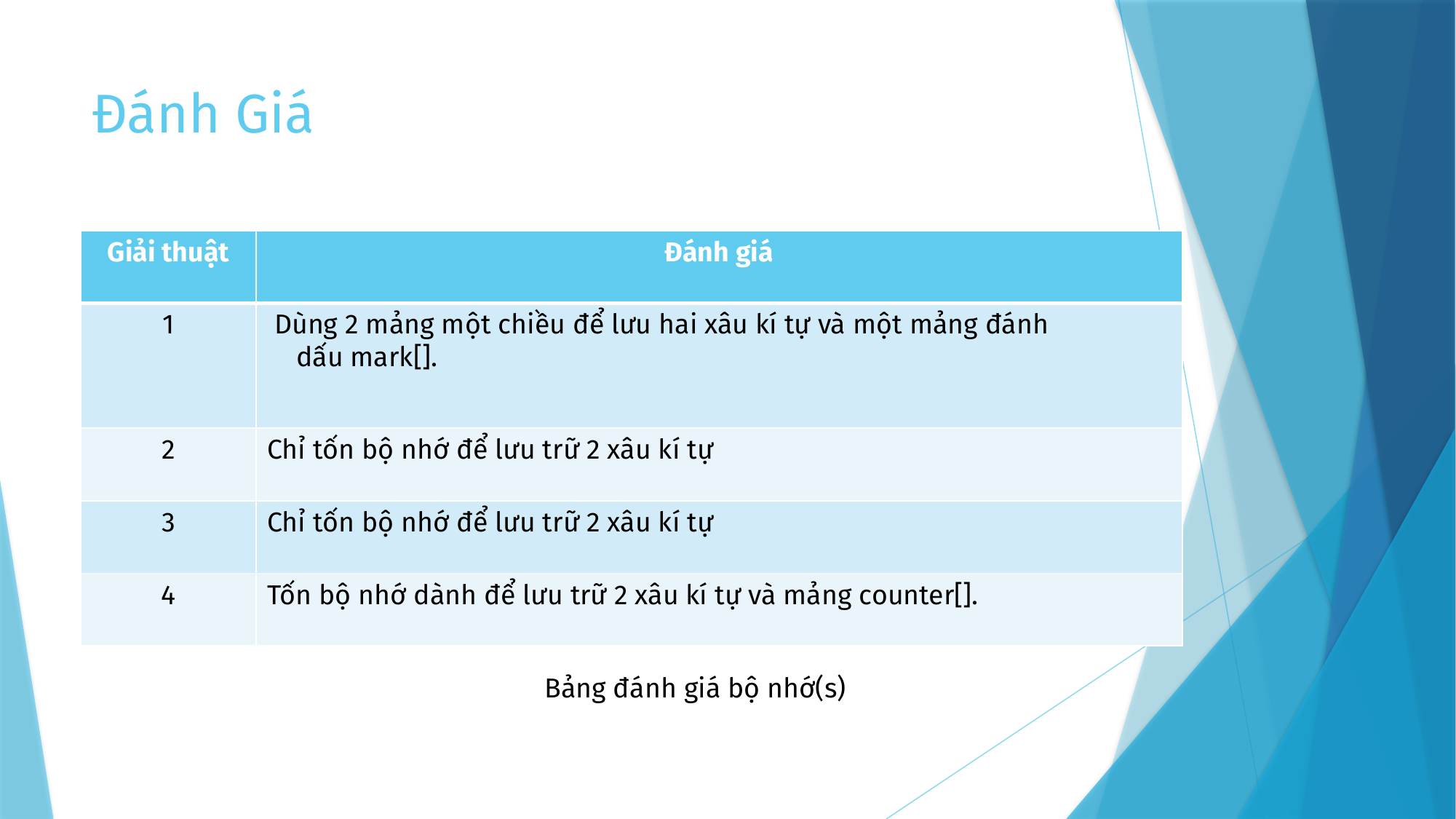

# Đánh Giá
| Giải thuật | Đánh giá |
| --- | --- |
| 1 | Dùng 2 mảng một chiều để lưu hai xâu kí tự và một mảng đánh dấu mark[]. |
| 2 | Chỉ tốn bộ nhớ để lưu trữ 2 xâu kí tự |
| 3 | Chỉ tốn bộ nhớ để lưu trữ 2 xâu kí tự |
| 4 | Tốn bộ nhớ dành để lưu trữ 2 xâu kí tự và mảng counter[]. |
		Bảng đánh giá bộ nhớ(s)